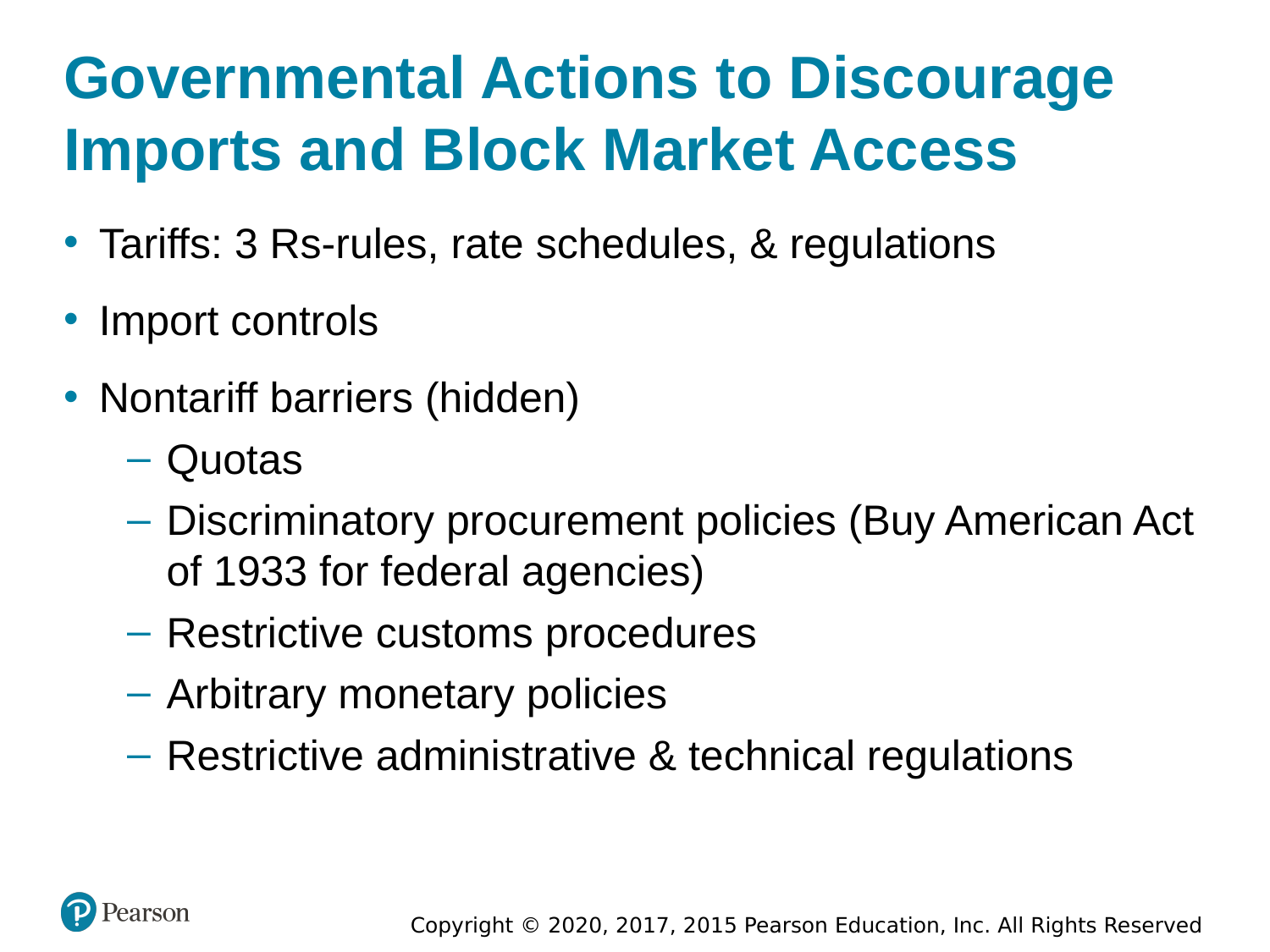

# Governmental Actions to Discourage Imports and Block Market Access
Tariffs: 3 Rs-rules, rate schedules, & regulations
Import controls
Nontariff barriers (hidden)
Quotas
Discriminatory procurement policies (Buy American Act of 1933 for federal agencies)
Restrictive customs procedures
Arbitrary monetary policies
Restrictive administrative & technical regulations